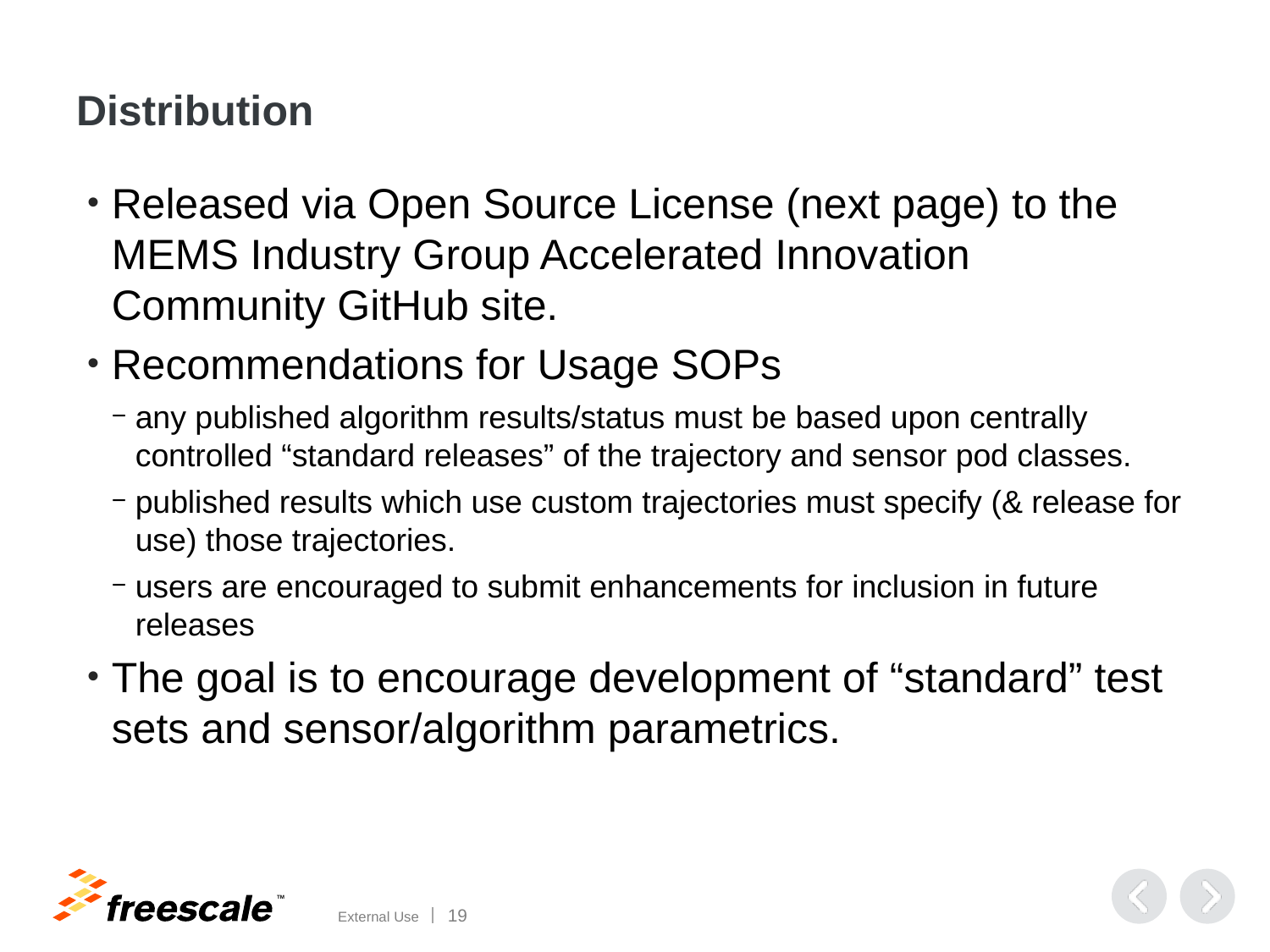

Distribution
Released via Open Source License (next page) to the MEMS Industry Group Accelerated Innovation Community GitHub site.
Recommendations for Usage SOPs
any published algorithm results/status must be based upon centrally controlled “standard releases” of the trajectory and sensor pod classes.
published results which use custom trajectories must specify (& release for use) those trajectories.
users are encouraged to submit enhancements for inclusion in future releases
The goal is to encourage development of “standard” test sets and sensor/algorithm parametrics.